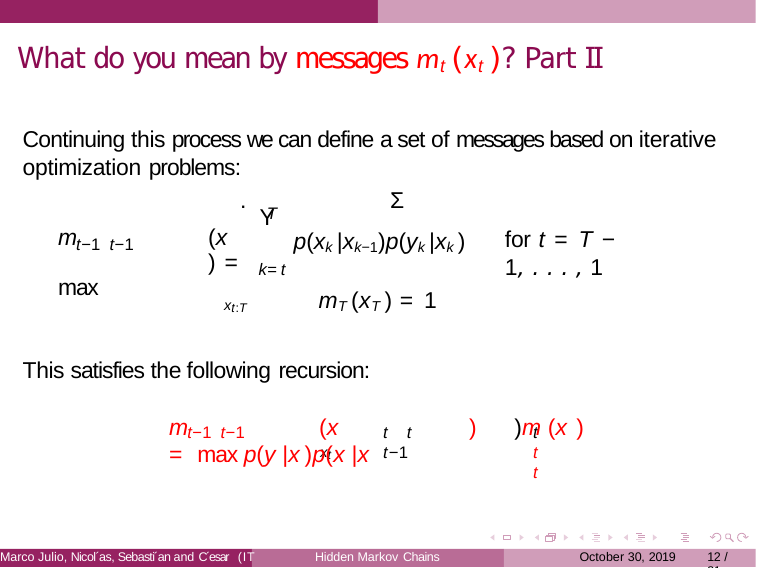

What do you mean by messages mt (xt )? Part II
Continuing this process we can define a set of messages based on iterative  optimization problems:
.	Σ
T
Y
m	(x	) = max
xt:T
p(xk |xk−1)p(yk |xk )

mT (xT ) = 1
for t = T − 1, . . . , 1
t−1 t−1
k=t
This satisfies the following recursion:
m	(x	) = max p(y |x )p(x |x
)m (x )
t−1 t−1
t    t	t    t−1	t	t
xt

Marco Julio, Nicol´as, Sebasti´an and C´esar
Hidden Markov Chains
October 30, 2019
12 / 31
(IT